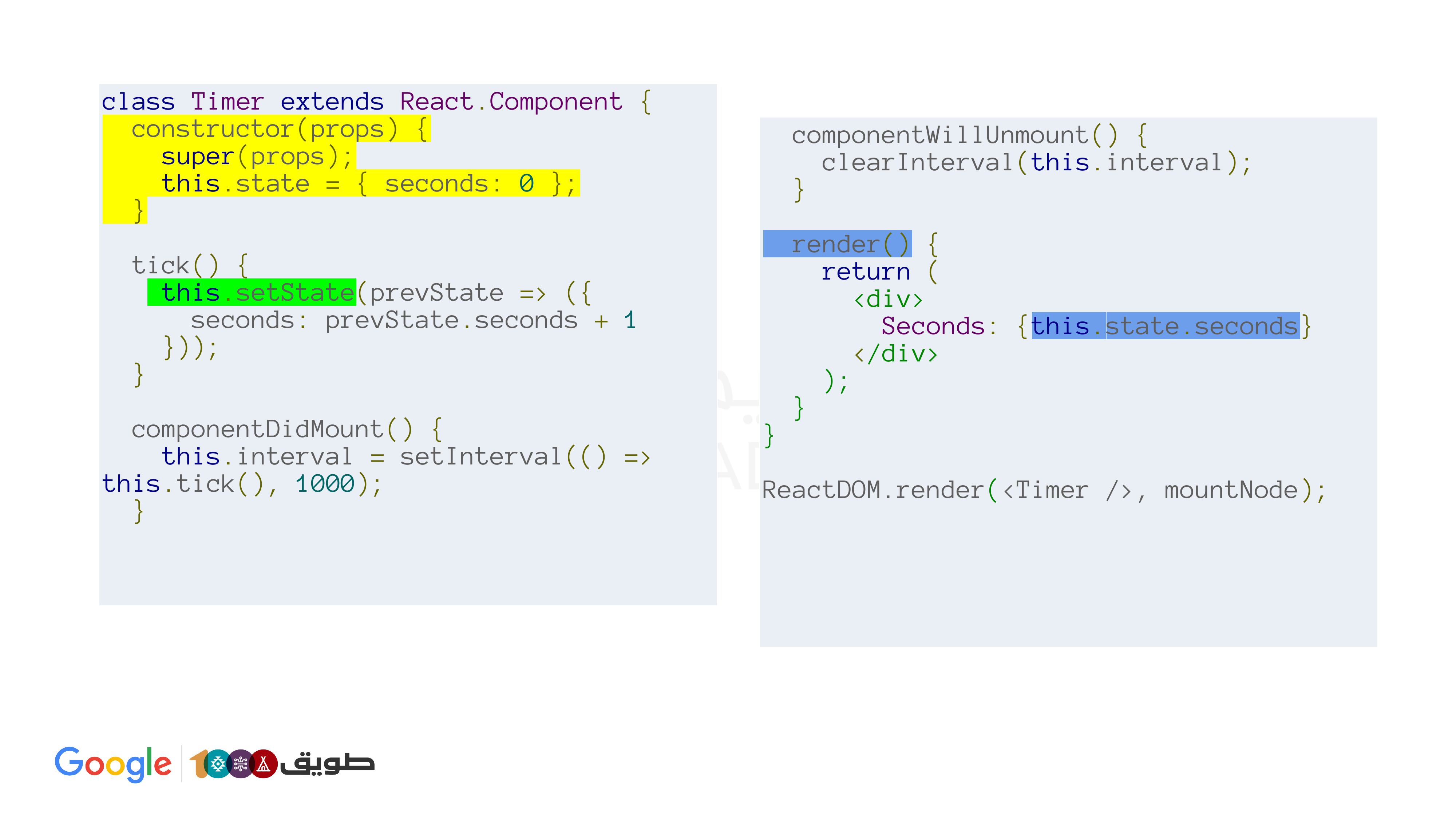

| class Timer extends React.Component { constructor(props) { super(props); this.state = { seconds: 0 }; } tick() { this.setState(prevState => ({ seconds: prevState.seconds + 1 })); } componentDidMount() { this.interval = setInterval(() => this.tick(), 1000); } |
| --- |
| componentWillUnmount() { clearInterval(this.interval); } render() { return ( <div> Seconds: {this.state.seconds} </div> ); } } ReactDOM.render(<Timer />, mountNode); |
| --- |